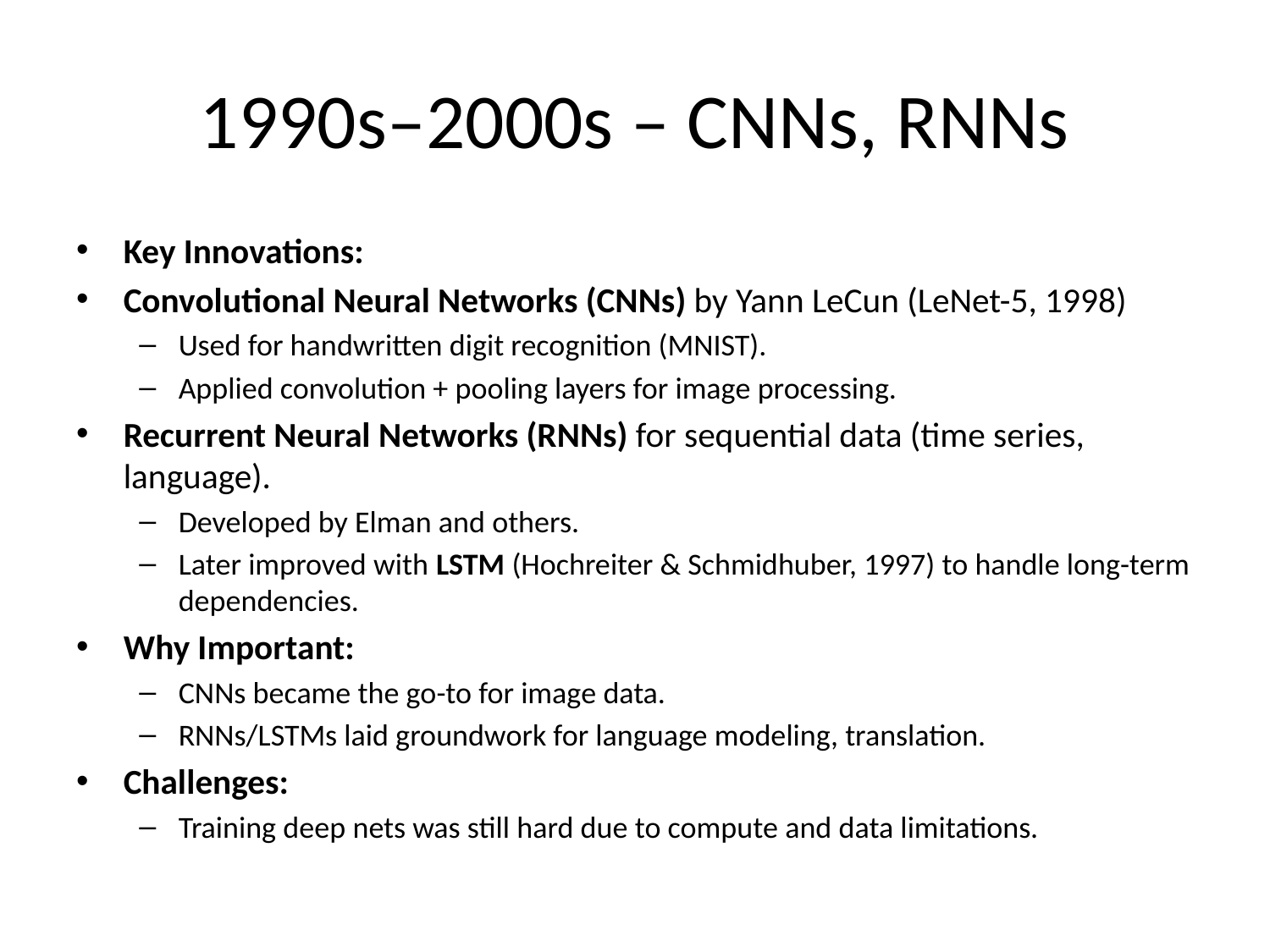

# 1990s–2000s – CNNs, RNNs
Key Innovations:
Convolutional Neural Networks (CNNs) by Yann LeCun (LeNet-5, 1998)
Used for handwritten digit recognition (MNIST).
Applied convolution + pooling layers for image processing.
Recurrent Neural Networks (RNNs) for sequential data (time series, language).
Developed by Elman and others.
Later improved with LSTM (Hochreiter & Schmidhuber, 1997) to handle long-term dependencies.
Why Important:
CNNs became the go-to for image data.
RNNs/LSTMs laid groundwork for language modeling, translation.
Challenges:
Training deep nets was still hard due to compute and data limitations.